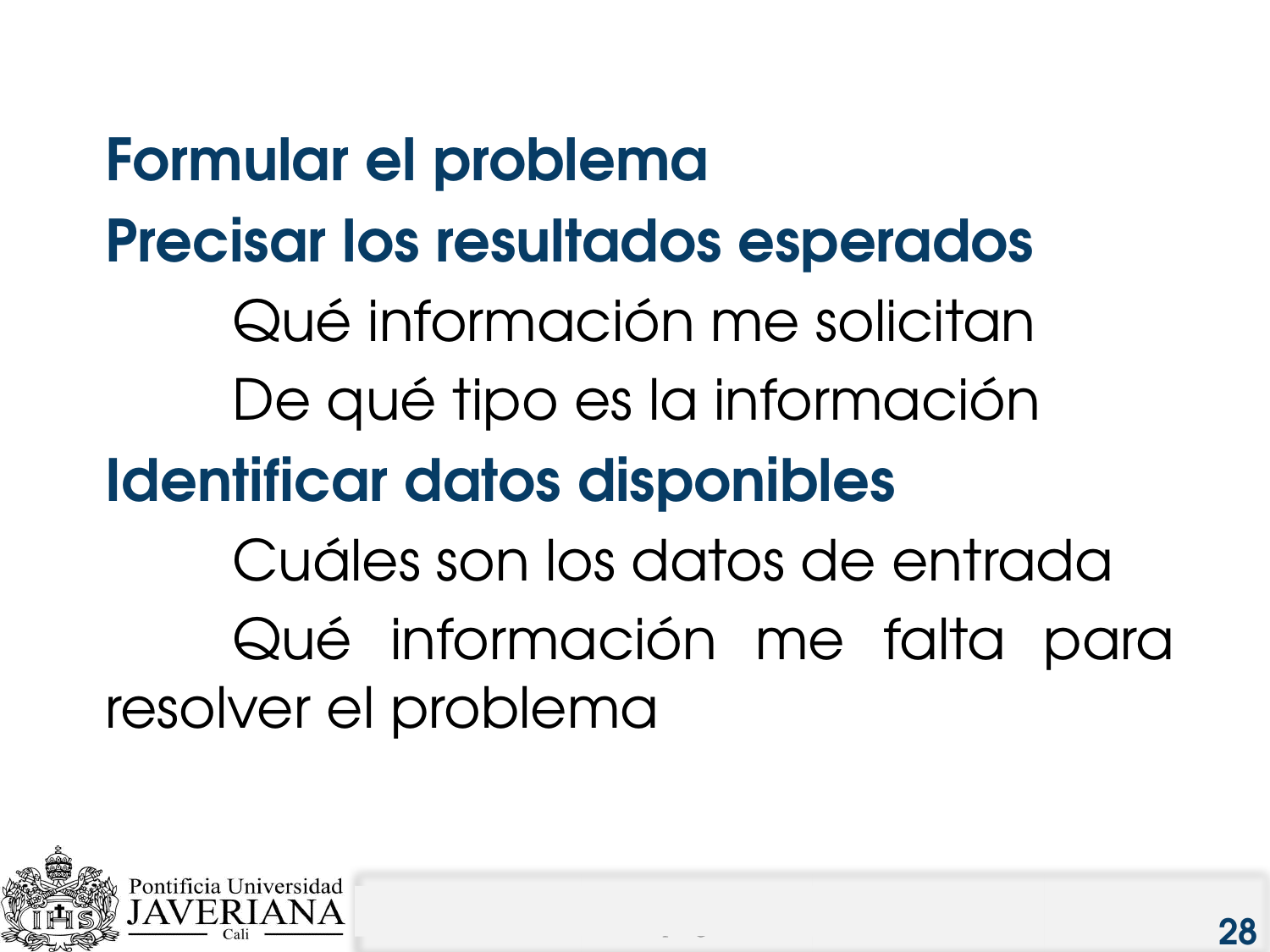

# 2.Crear el pseudocódigo para resolver el problema
	Formular el problema
	Precisar los resultados esperados
		Qué información me solicitan
		De qué tipo es la información
	Identificar datos disponibles
		Cuáles son los datos de entrada
		Qué información me falta para resolver el problema

Laboratorio de programación
28